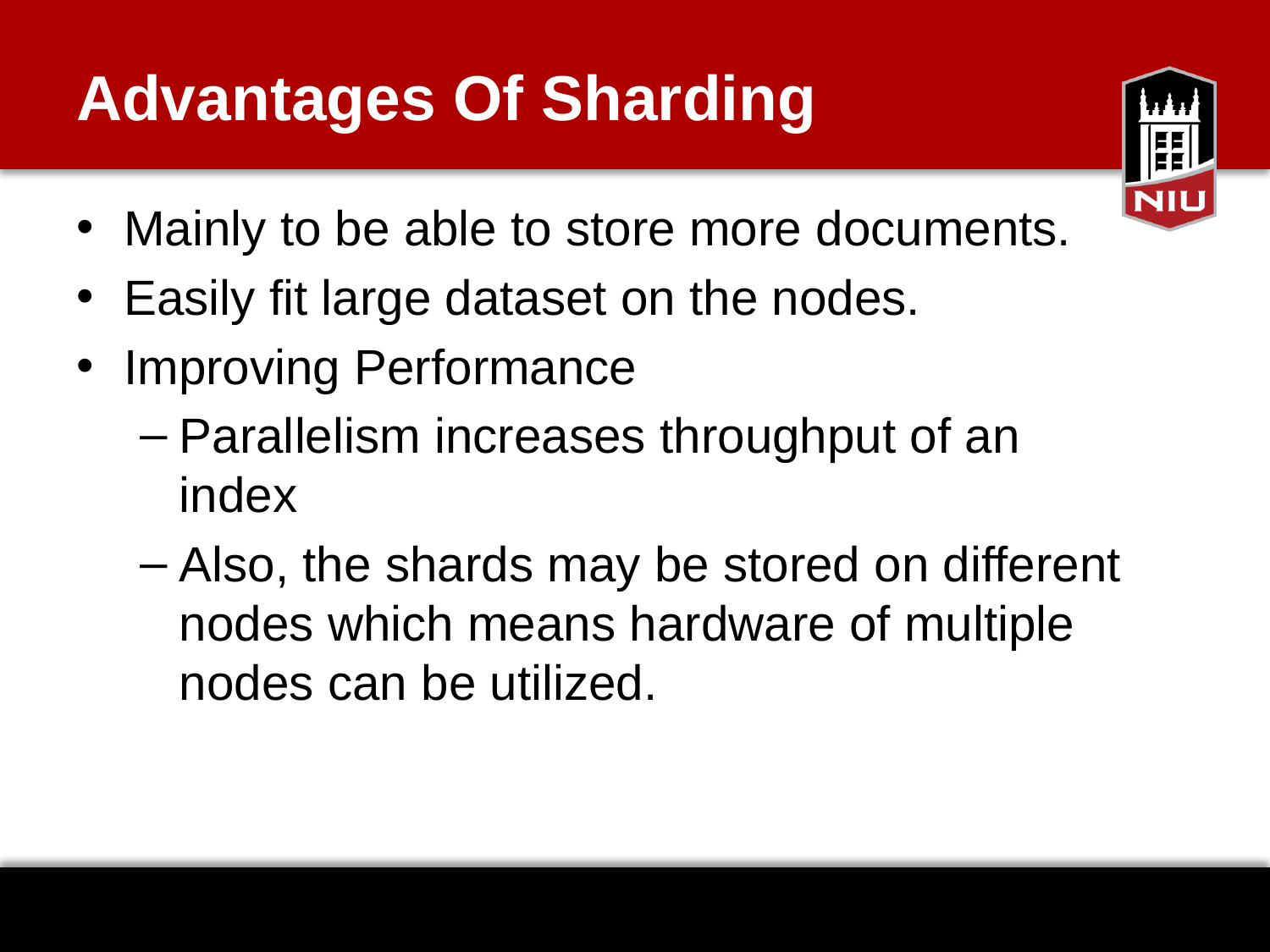

# Advantages Of Sharding
Mainly to be able to store more documents.
Easily fit large dataset on the nodes.
Improving Performance
Parallelism increases throughput of an index
Also, the shards may be stored on different nodes which means hardware of multiple nodes can be utilized.